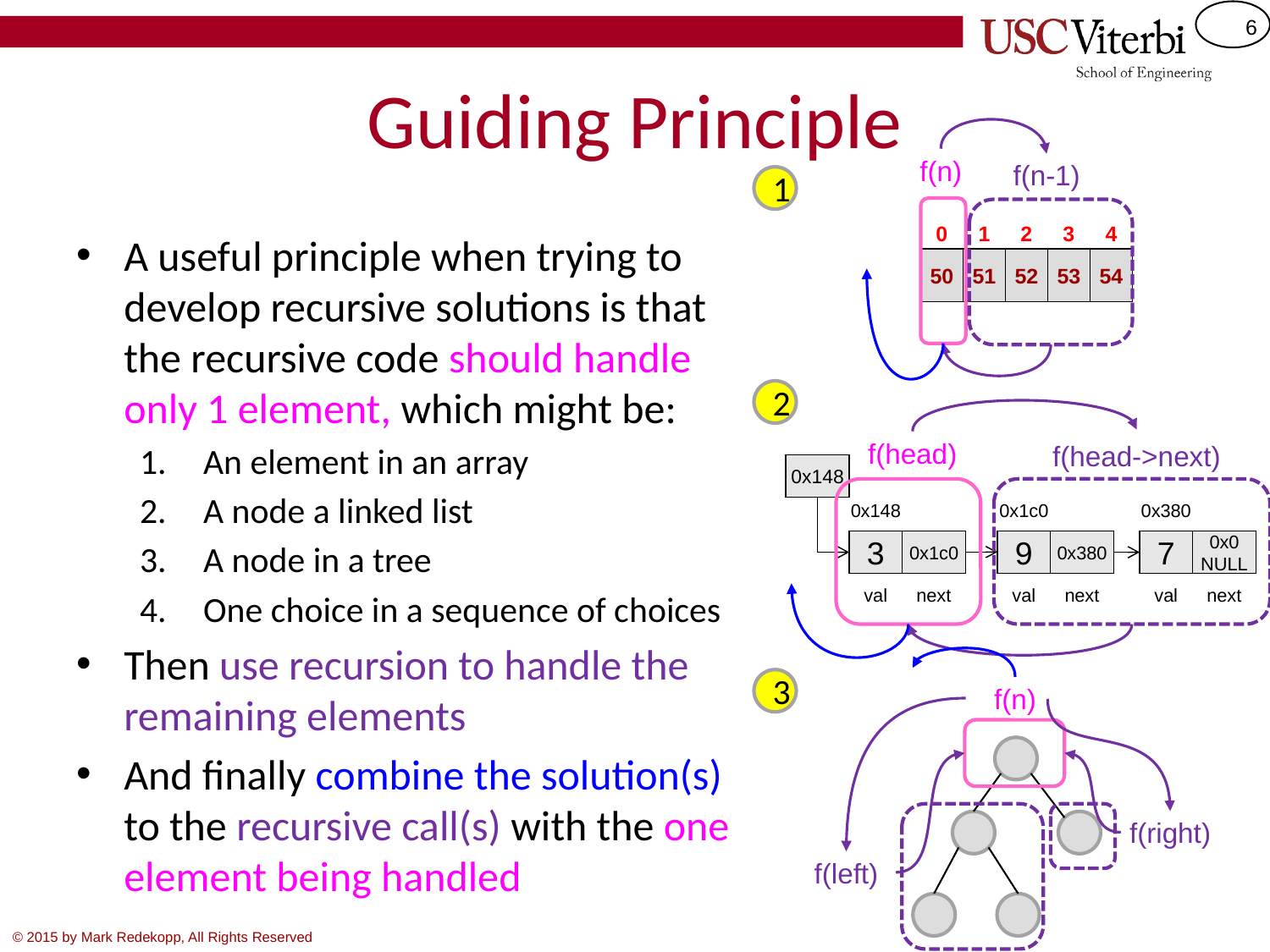

# Guiding Principle
f(n)
f(n-1)
1

0
1
2
3
4
A useful principle when trying to develop recursive solutions is that the recursive code should handle only 1 element, which might be:
An element in an array
A node a linked list
A node in a tree
One choice in a sequence of choices
Then use recursion to handle the remaining elements
And finally combine the solution(s) to the recursive call(s) with the one element being handled
50
51
52
53
54
2
f(head->next)
f(head)
0x148

0x1c0
0x148
0x380
9
0x380
3
0x1c0
7
0x0
NULL
val
next
val
next
val
next
3
f(n)

f(right)

f(left)